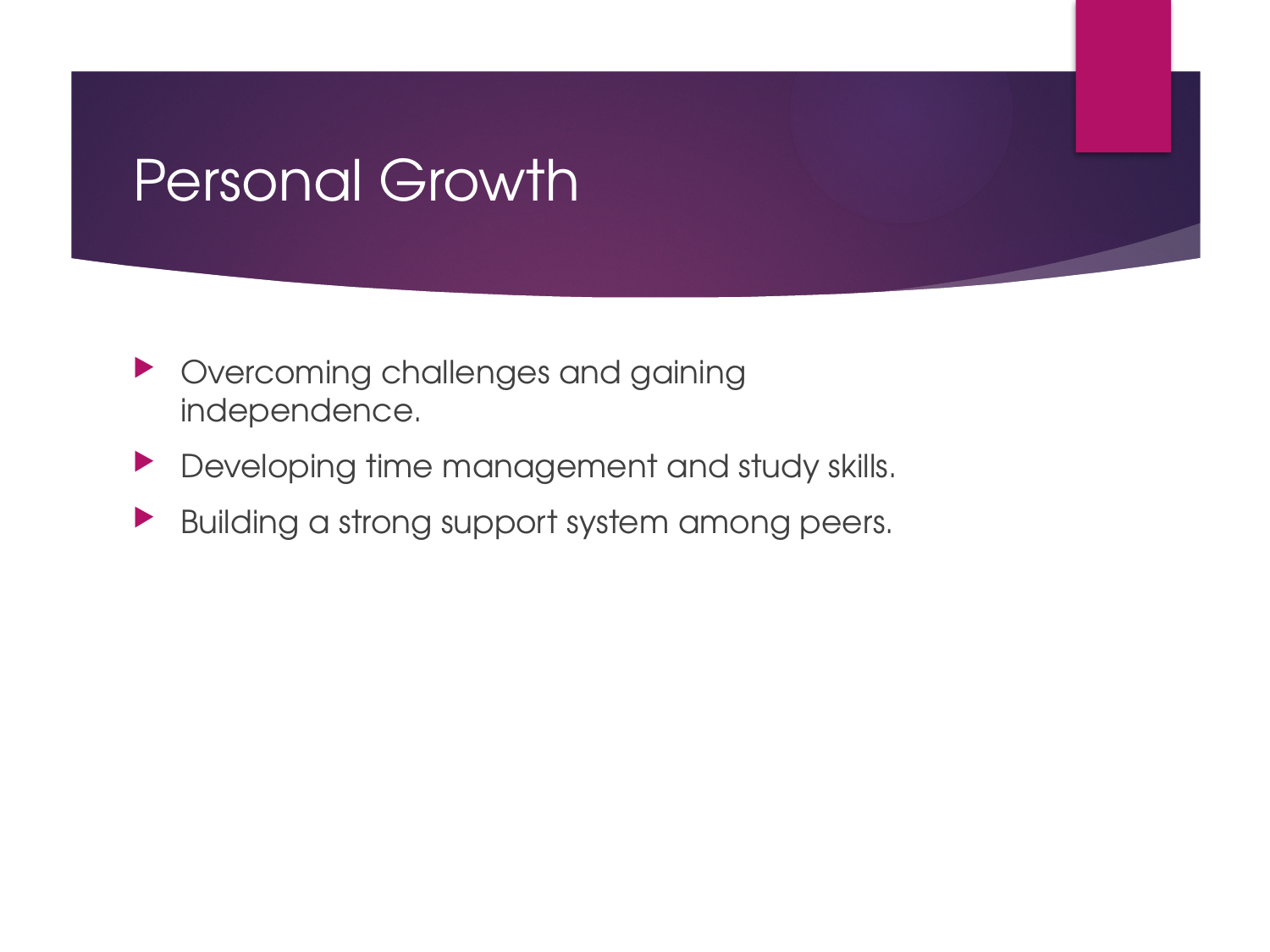

# Personal Growth
Overcoming challenges and gaining independence.
Developing time management and study skills.
Building a strong support system among peers.